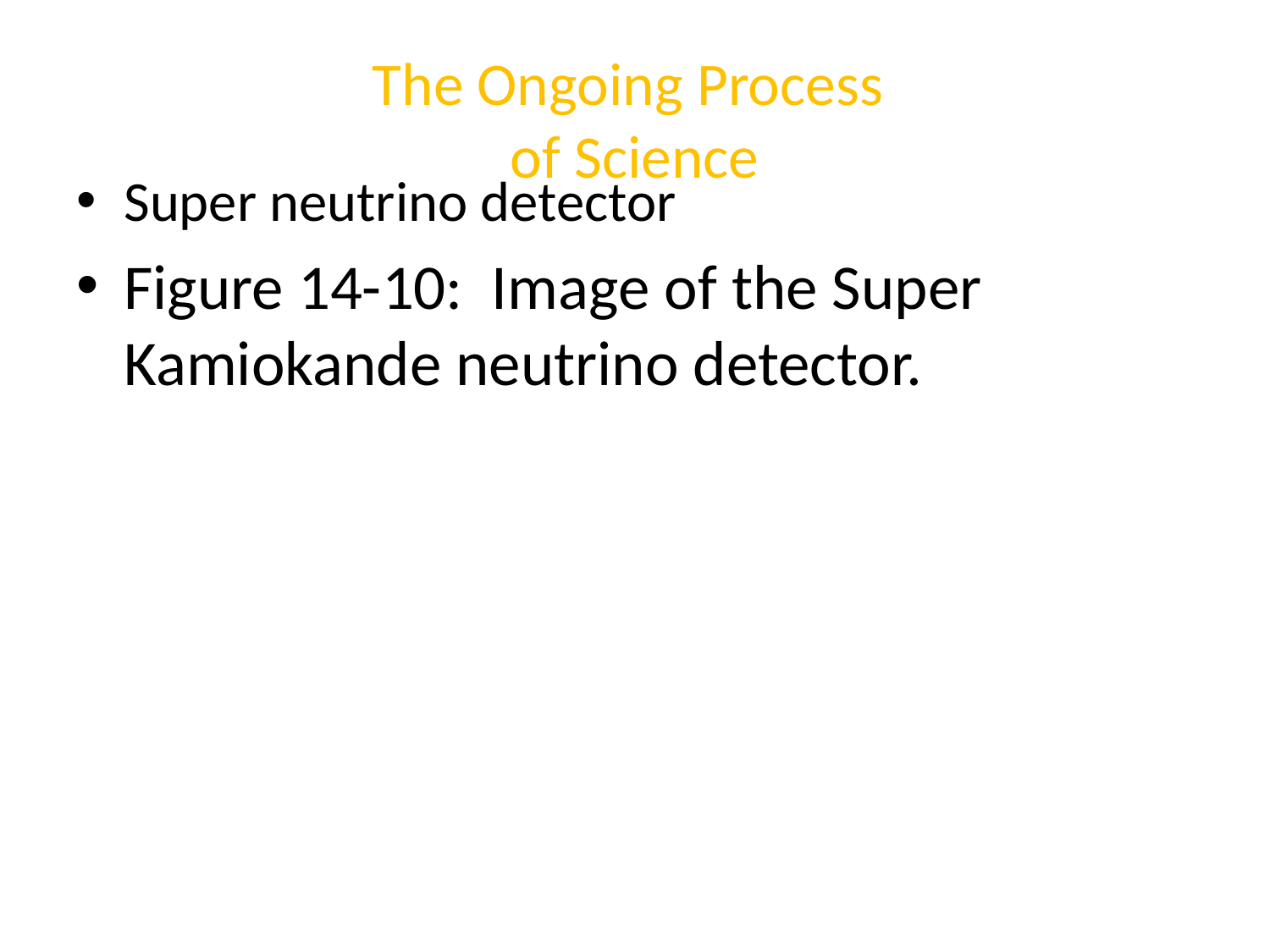

# The Ongoing Process of Science
Super neutrino detector
Figure 14-10:  Image of the Super Kamiokande neutrino detector.